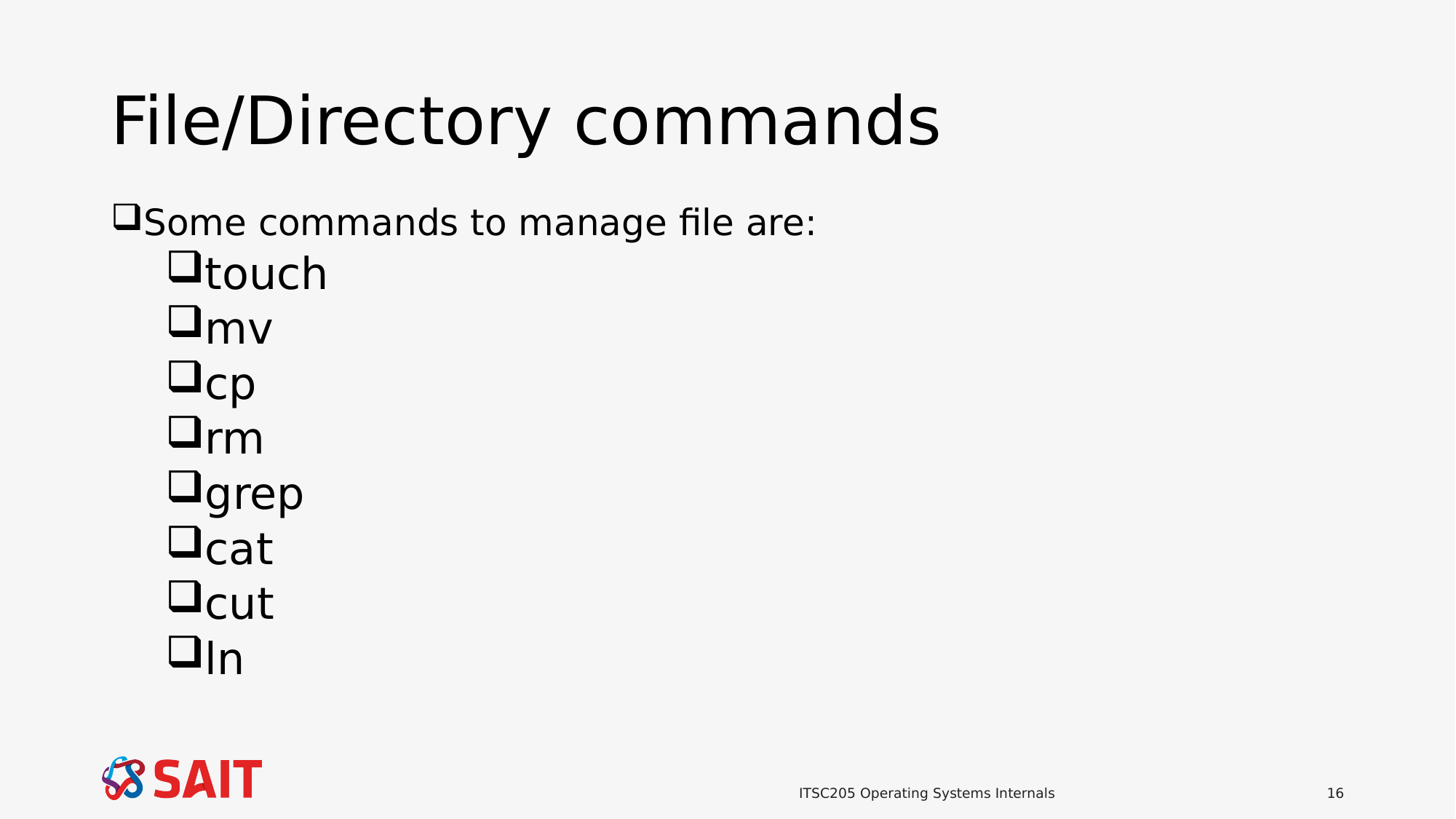

# File/Directory commands
Some commands to manage file are:
touch
mv
cp
rm
grep
cat
cut
ln
ITSC205 Operating Systems Internals
16